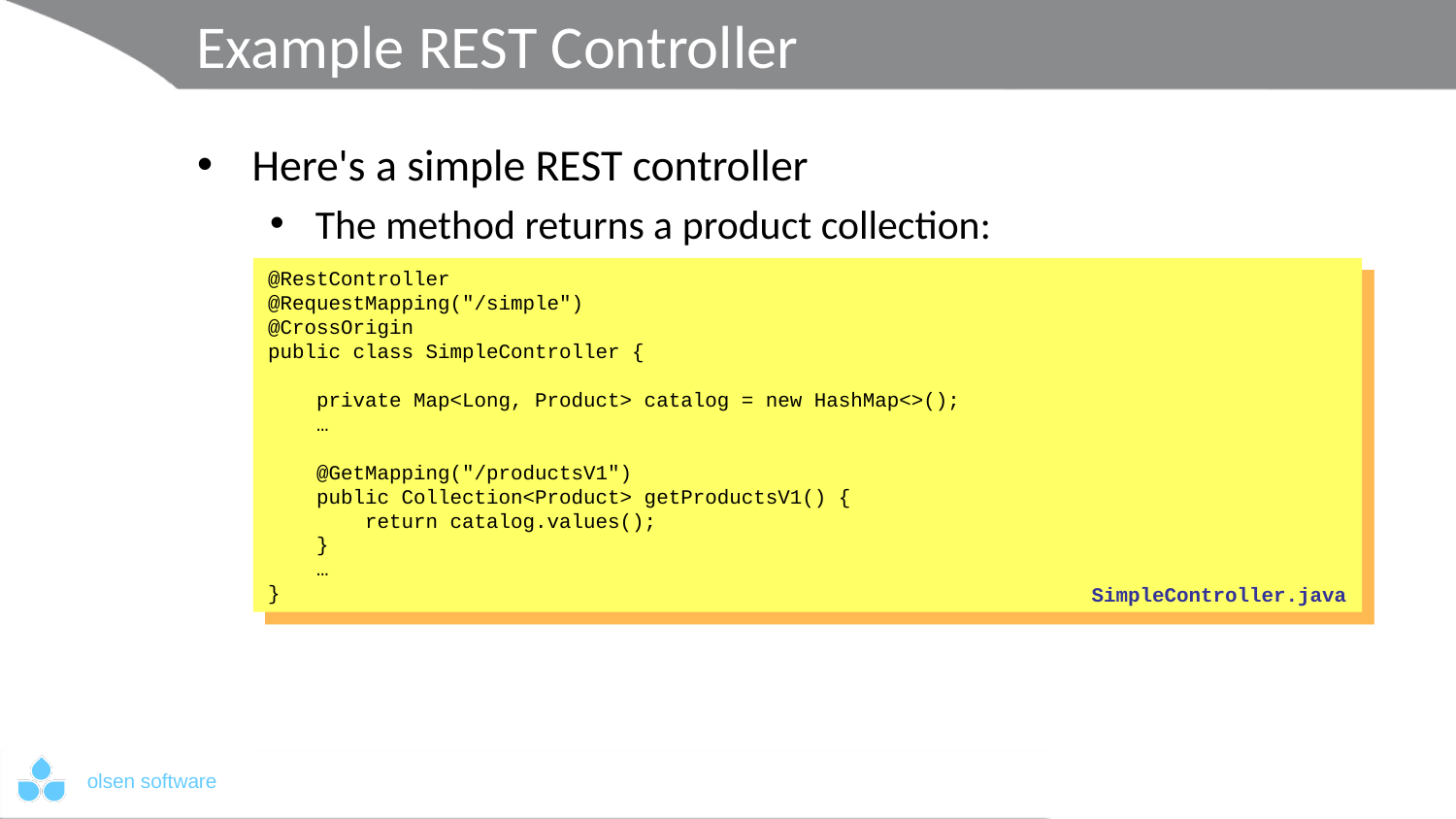

# Example REST Controller
Here's a simple REST controller
The method returns a product collection:
@RestController
@RequestMapping("/simple")
@CrossOrigin
public class SimpleController {

    private Map<Long, Product> catalog = new HashMap<>();
    …

    @GetMapping("/productsV1")
    public Collection<Product> getProductsV1() {
        return catalog.values();
    }
    …
}
SimpleController.java